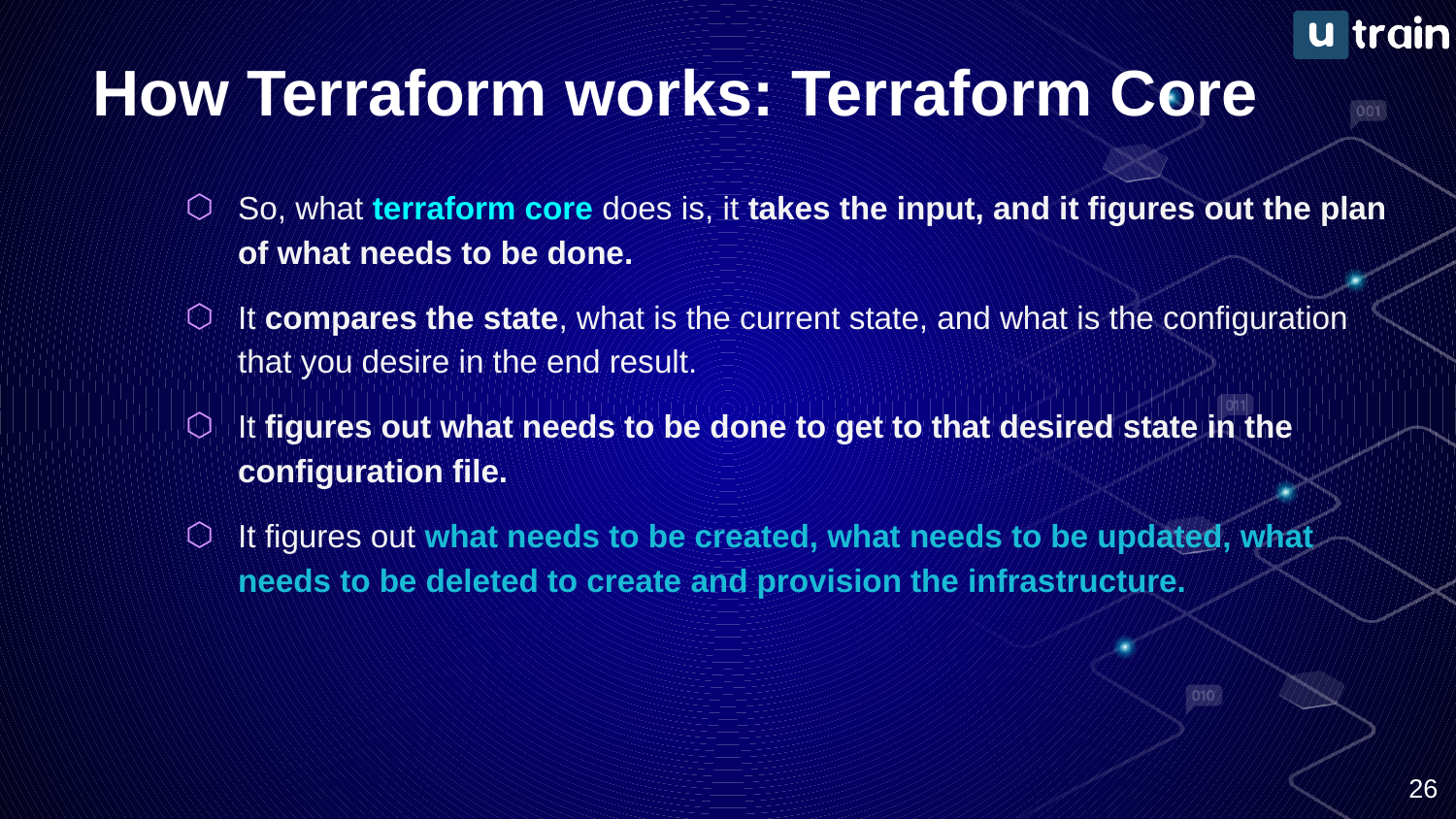

# How Terraform works: Terraform Core

So, what terraform core does is, it takes the input, and it figures out the plan of what needs to be done.
It compares the state, what is the current state, and what is the configuration that you desire in the end result.
It figures out what needs to be done to get to that desired state in the configuration file.
It figures out what needs to be created, what needs to be updated, what needs to be deleted to create and provision the infrastructure.

26